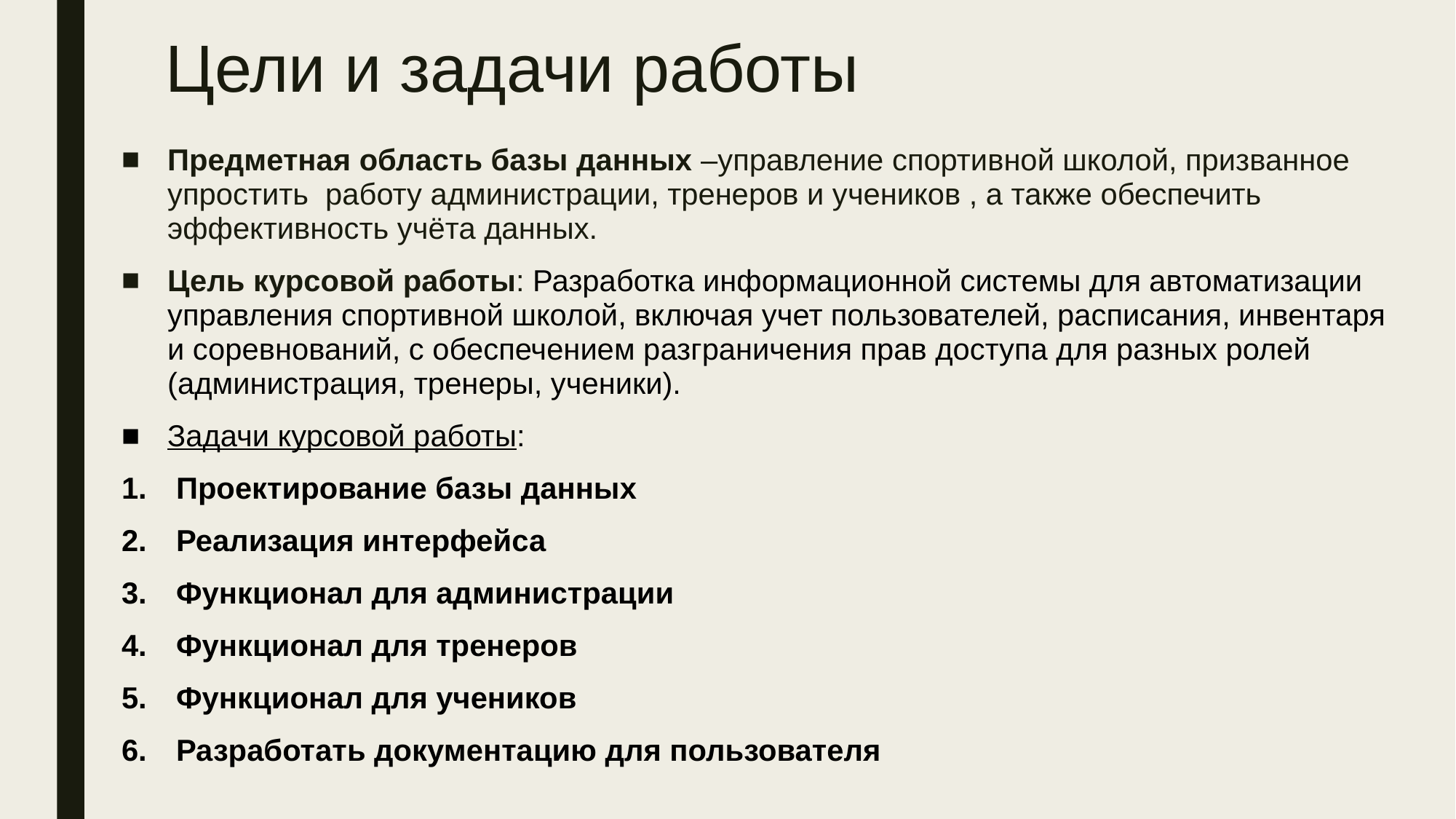

# Цели и задачи работы
Предметная область базы данных –управление спортивной школой, призванное упростить  работу администрации, тренеров и учеников , а также обеспечить эффективность учёта данных.
Цель курсовой работы: Разработка информационной системы для автоматизации управления спортивной школой, включая учет пользователей, расписания, инвентаря и соревнований, с обеспечением разграничения прав доступа для разных ролей (администрация, тренеры, ученики).
Задачи курсовой работы:
Проектирование базы данных
Реализация интерфейса
Функционал для администрации
Функционал для тренеров
Функционал для учеников
Разработать документацию для пользователя